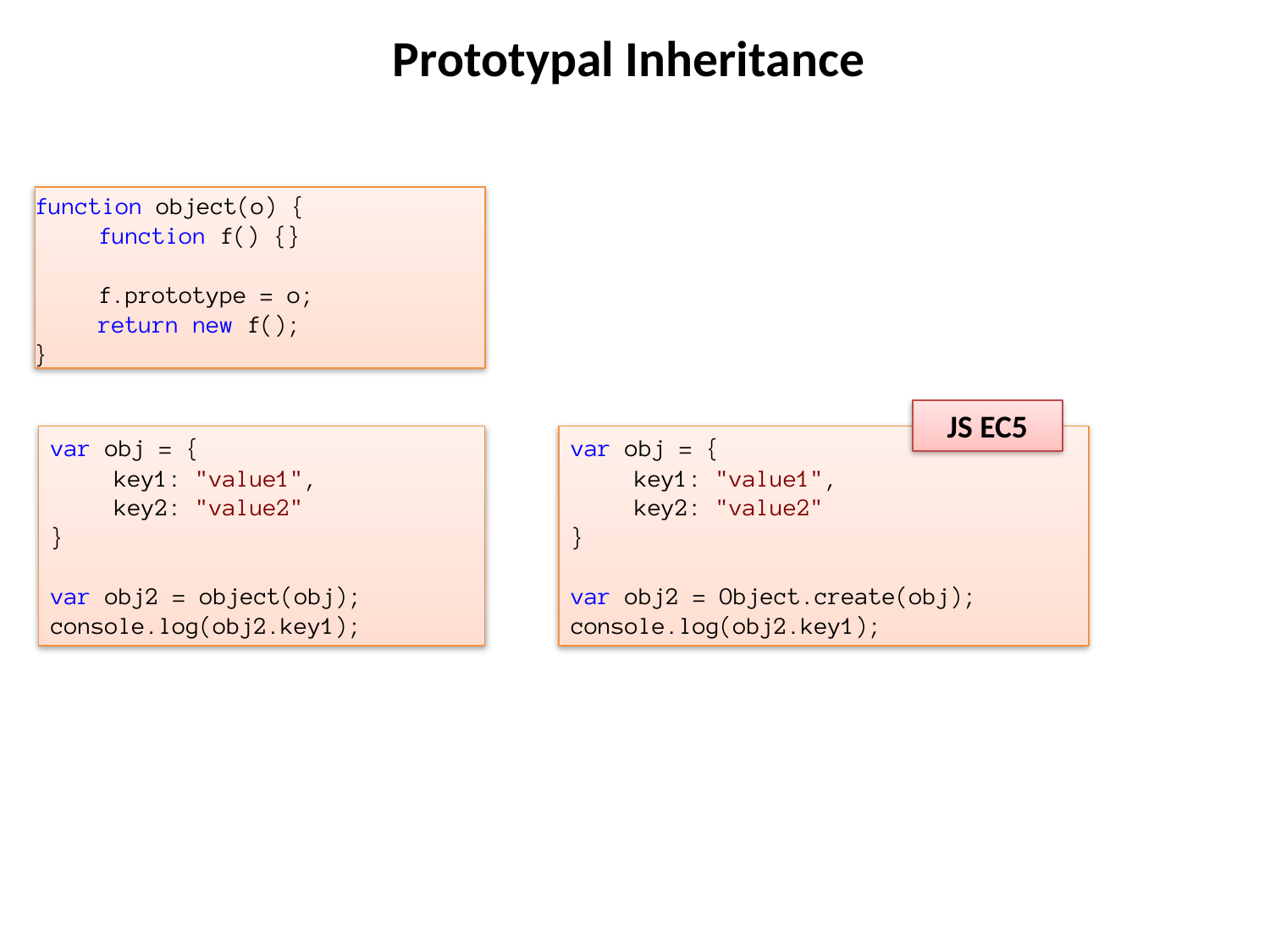

# Prototypal Inheritance
function object(o) {
function f() {}

f.prototype = o;
return new f();
}
JS EC5
var obj = {
key1: "value1",
key2: "value2"
}

var obj2 = Object.create(obj);
console.log(obj2.key1);
var obj = {
key1: "value1",
key2: "value2"
}

var obj2 = object(obj);
console.log(obj2.key1);